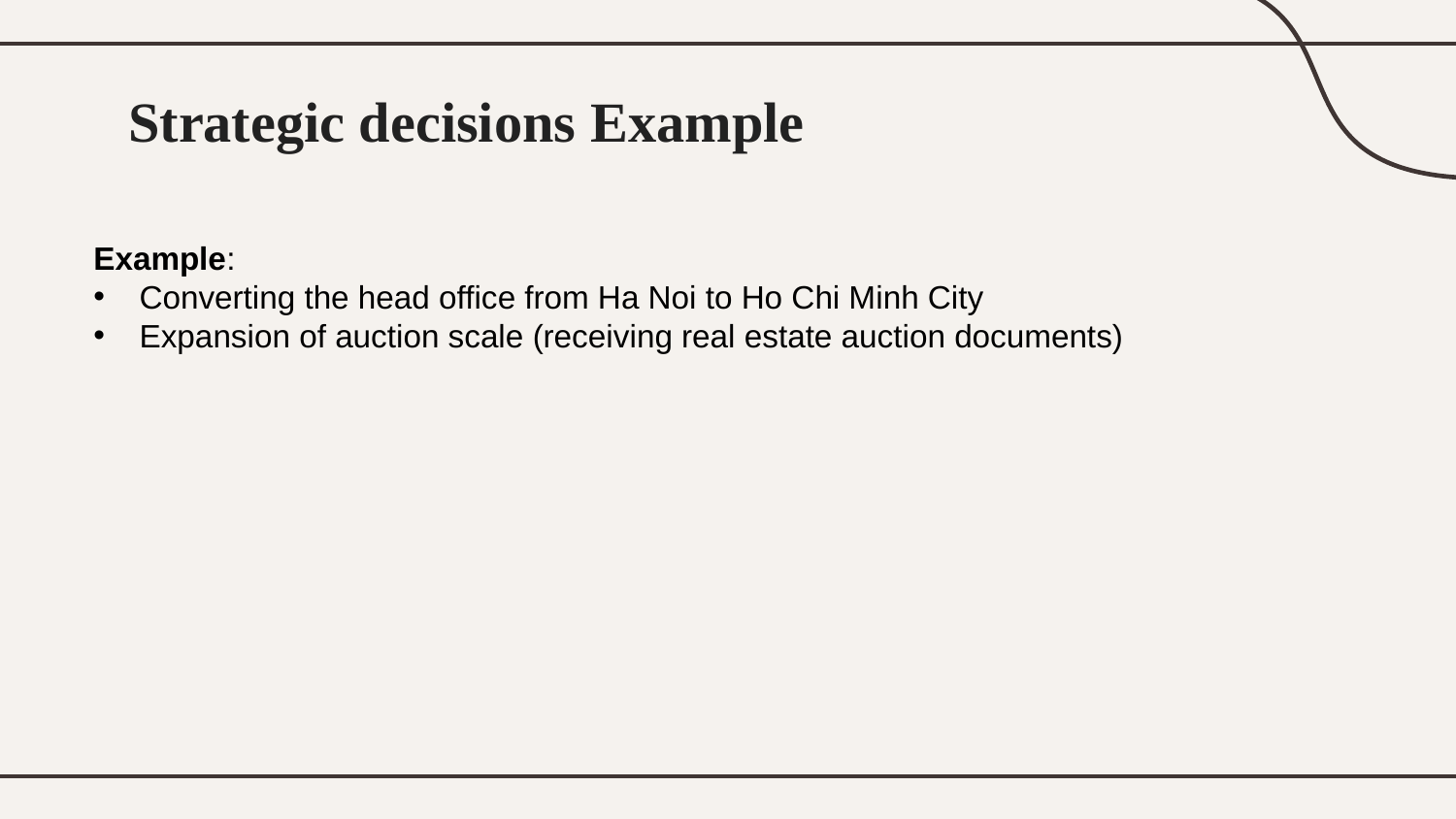

# Strategic decisions Example
Example:
Converting the head office from Ha Noi to Ho Chi Minh City
Expansion of auction scale (receiving real estate auction documents)